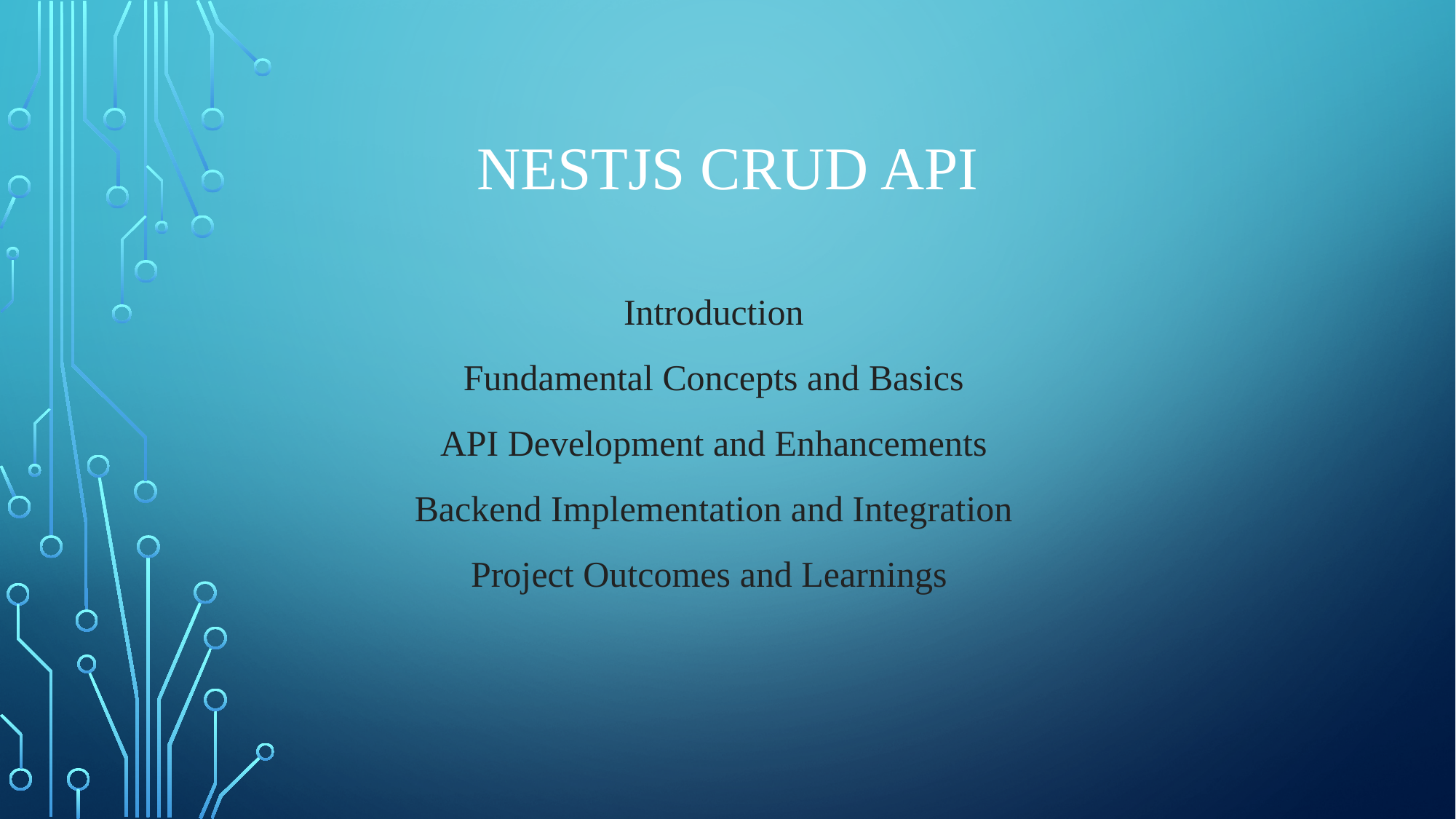

# NESTJS CRUD API
Introduction
Fundamental Concepts and Basics
API Development and Enhancements
Backend Implementation and Integration
Project Outcomes and Learnings